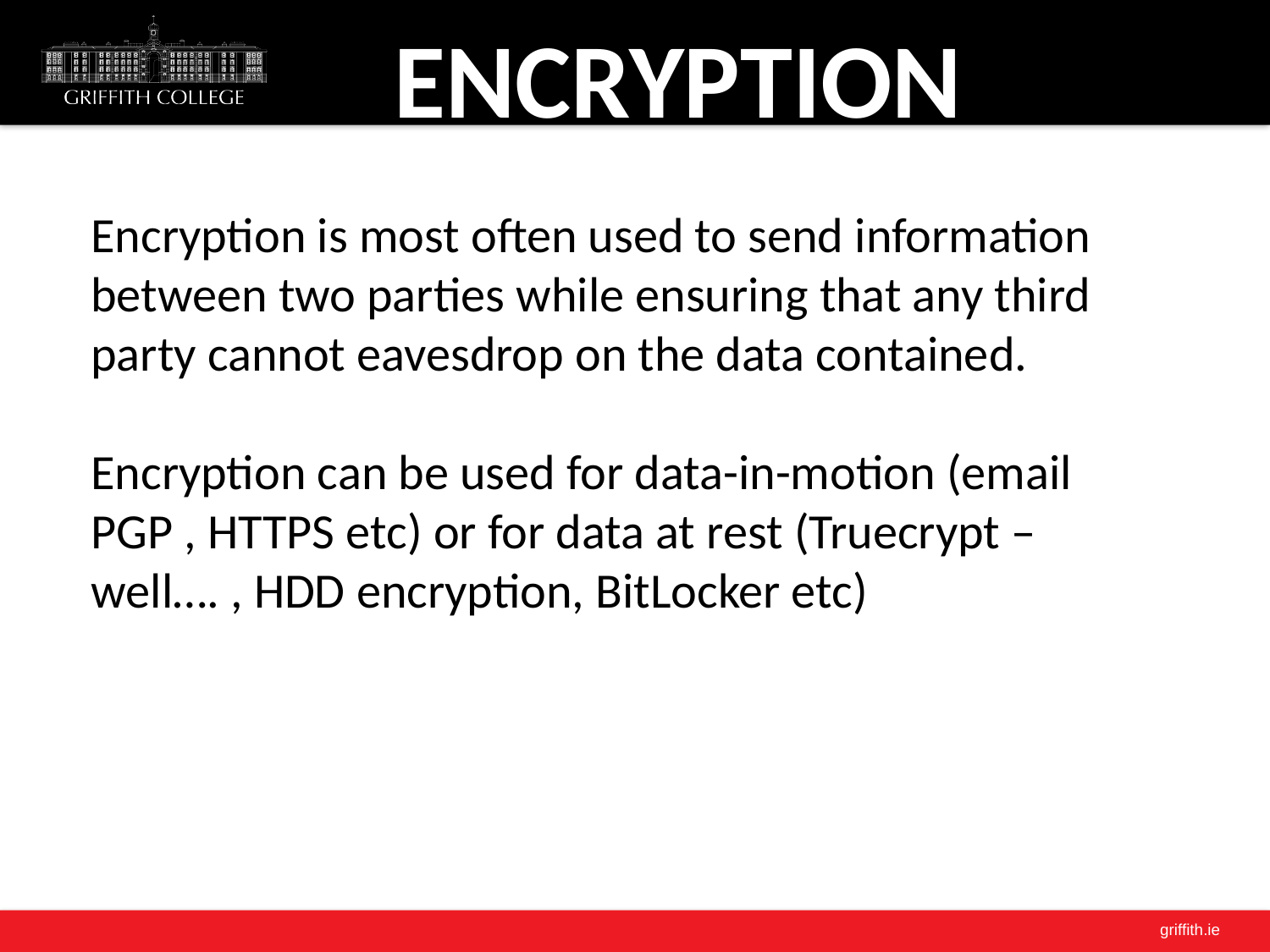

ENCRYPTION
Encryption is most often used to send information between two parties while ensuring that any third party cannot eavesdrop on the data contained.

Encryption can be used for data-in-motion (email PGP , HTTPS etc) or for data at rest (Truecrypt – well…. , HDD encryption, BitLocker etc)